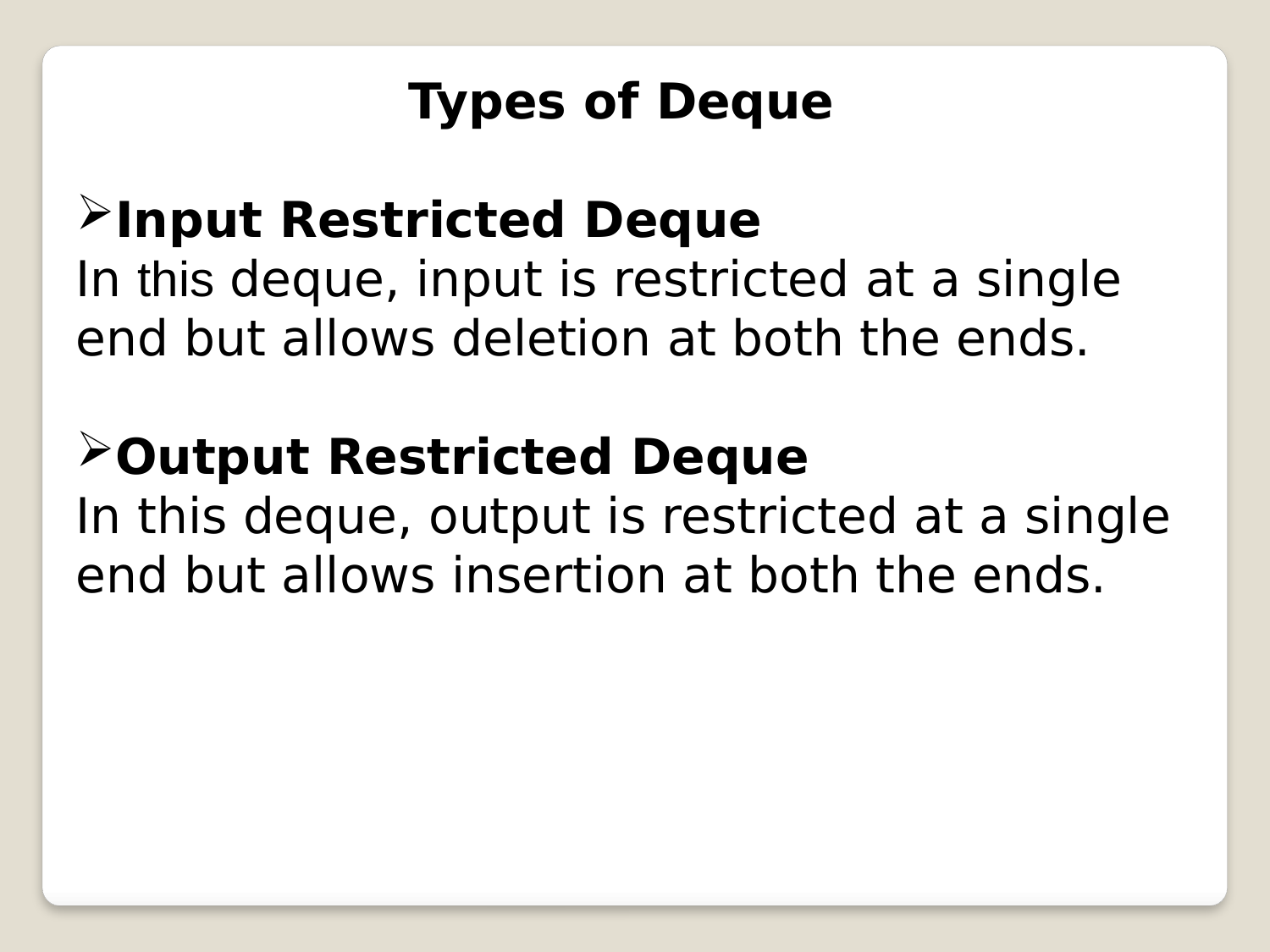

Types of Deque

Input Restricted Deque
In this deque, input is restricted at a single end but allows deletion at both the ends.

Output Restricted Deque
In this deque, output is restricted at a single end but allows insertion at both the ends.